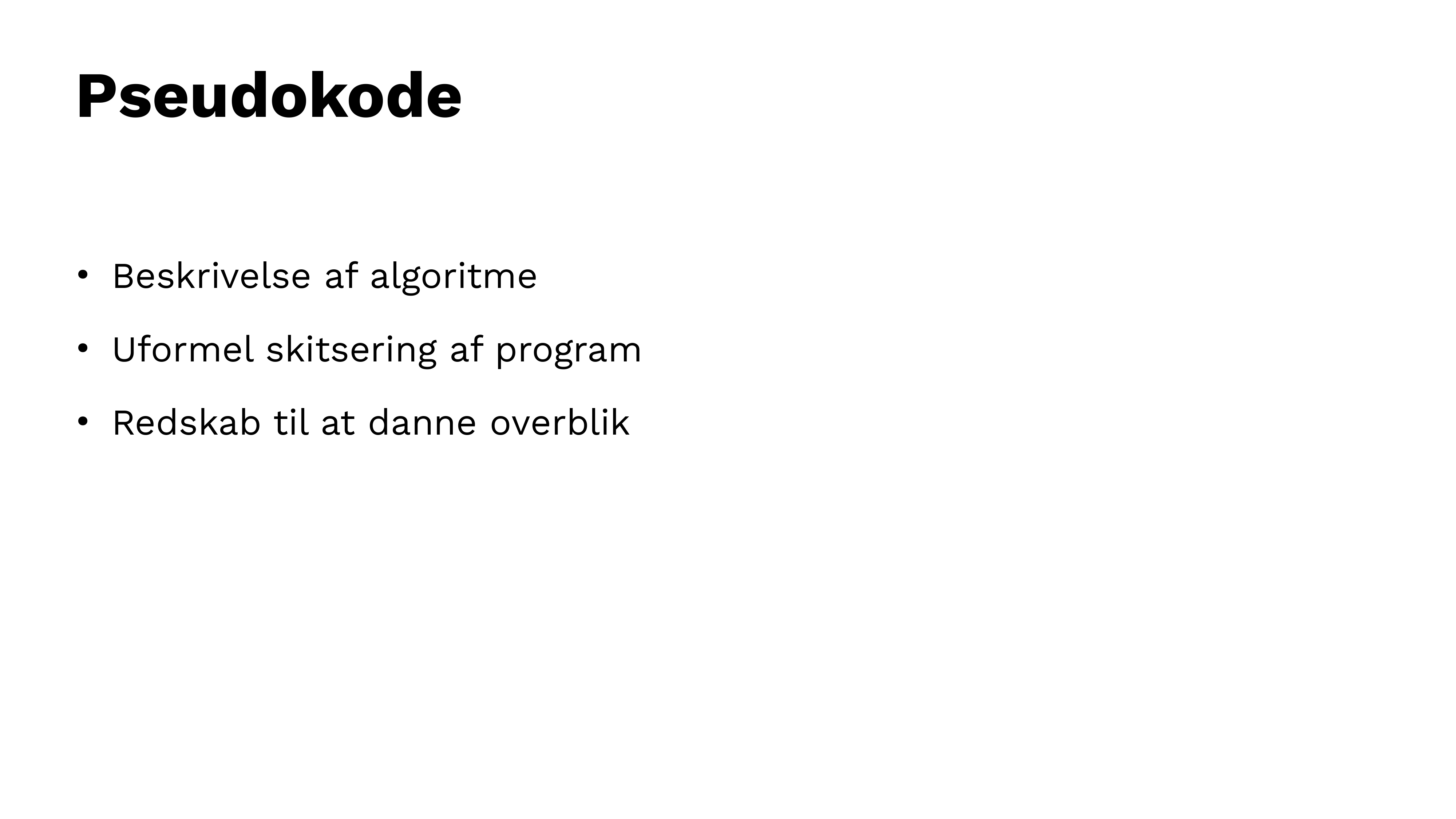

# Pseudokode
Beskrivelse af algoritme
Uformel skitsering af program
Redskab til at danne overblik